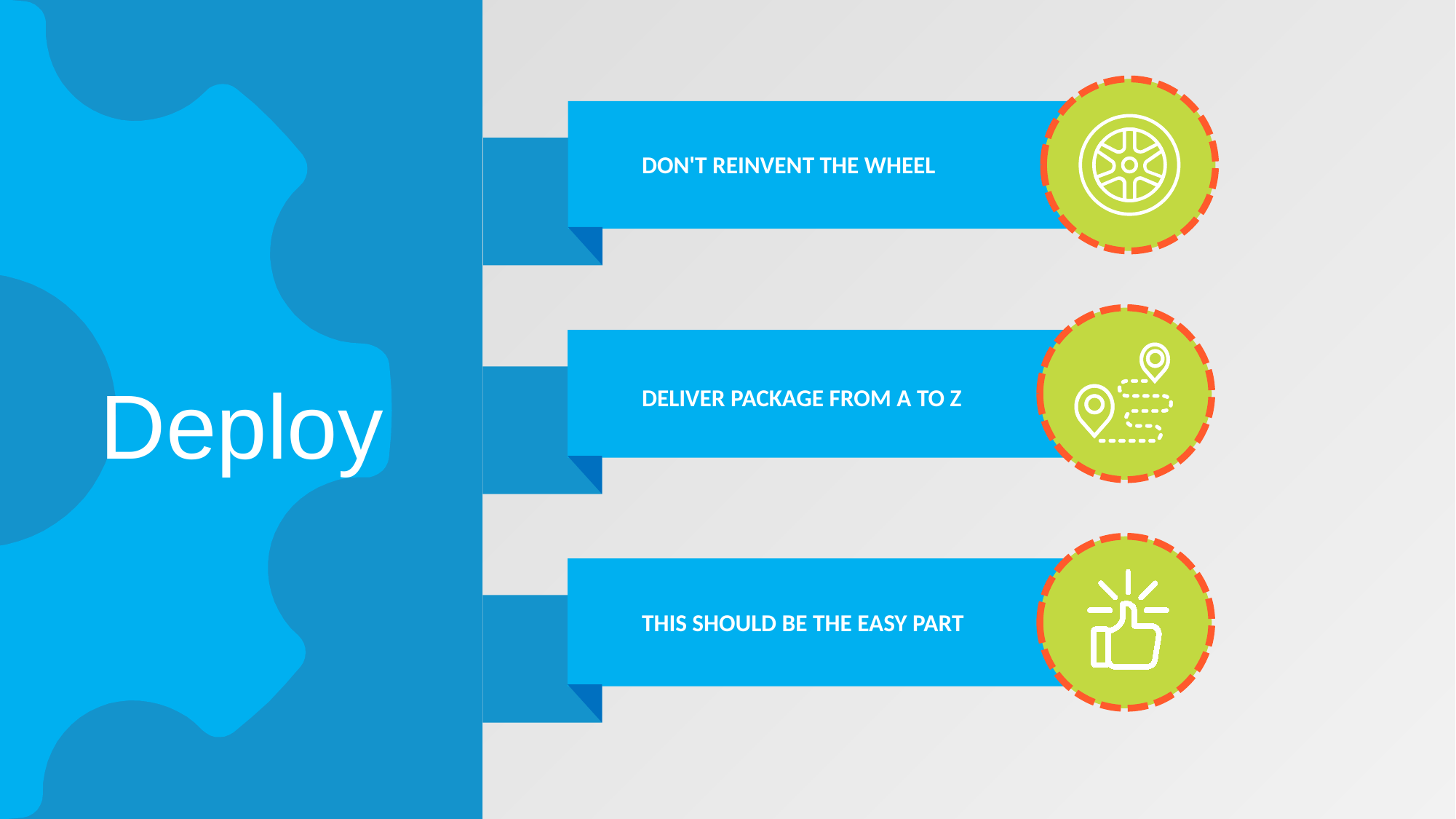

DON'T REINVENT THE WHEEL

DELIVER PACKAGE FROM A TO Z

Deploy

THIS SHOULD BE THE EASY PART